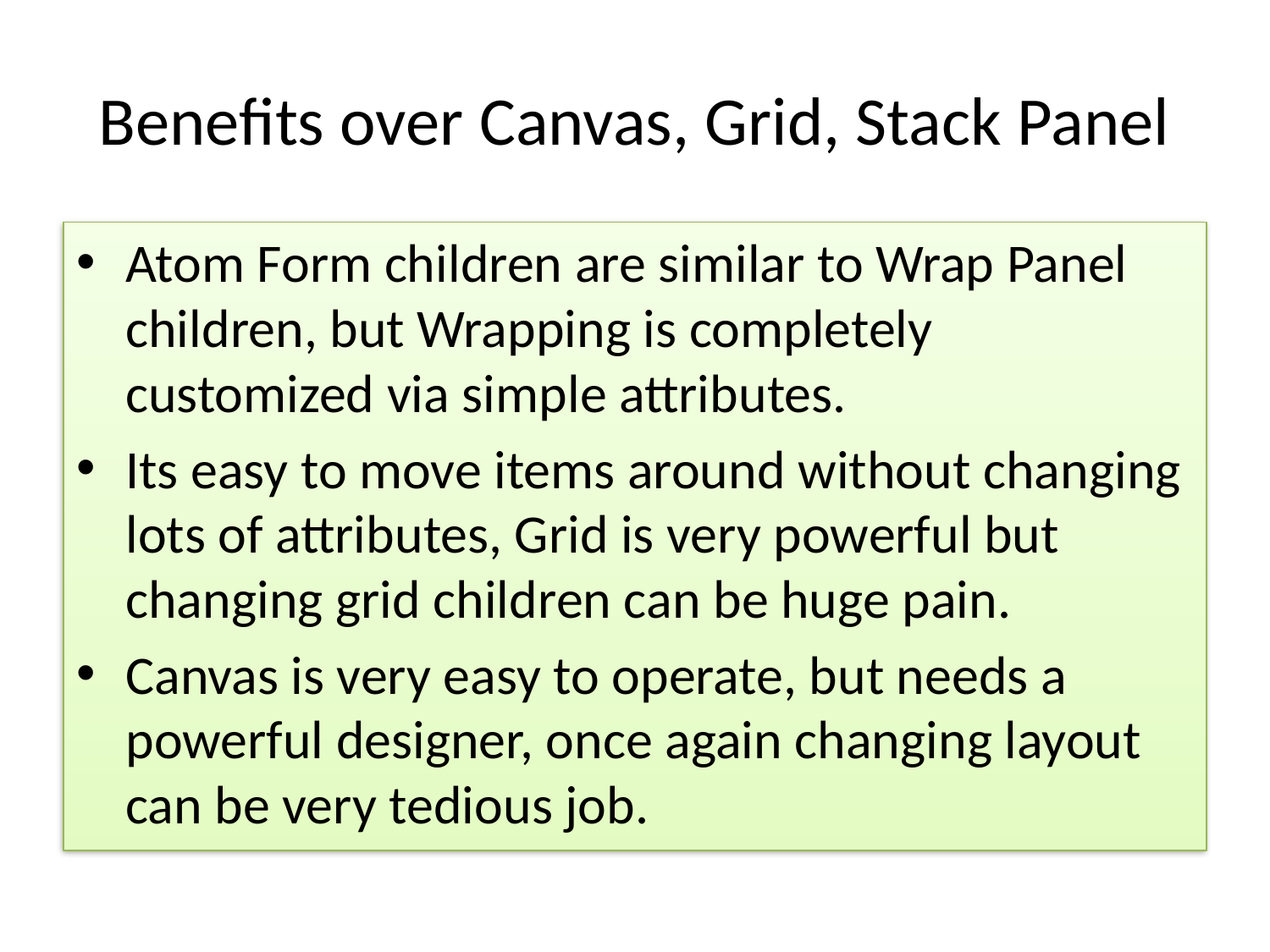

# Benefits over Canvas, Grid, Stack Panel
Atom Form children are similar to Wrap Panel children, but Wrapping is completely customized via simple attributes.
Its easy to move items around without changing lots of attributes, Grid is very powerful but changing grid children can be huge pain.
Canvas is very easy to operate, but needs a powerful designer, once again changing layout can be very tedious job.